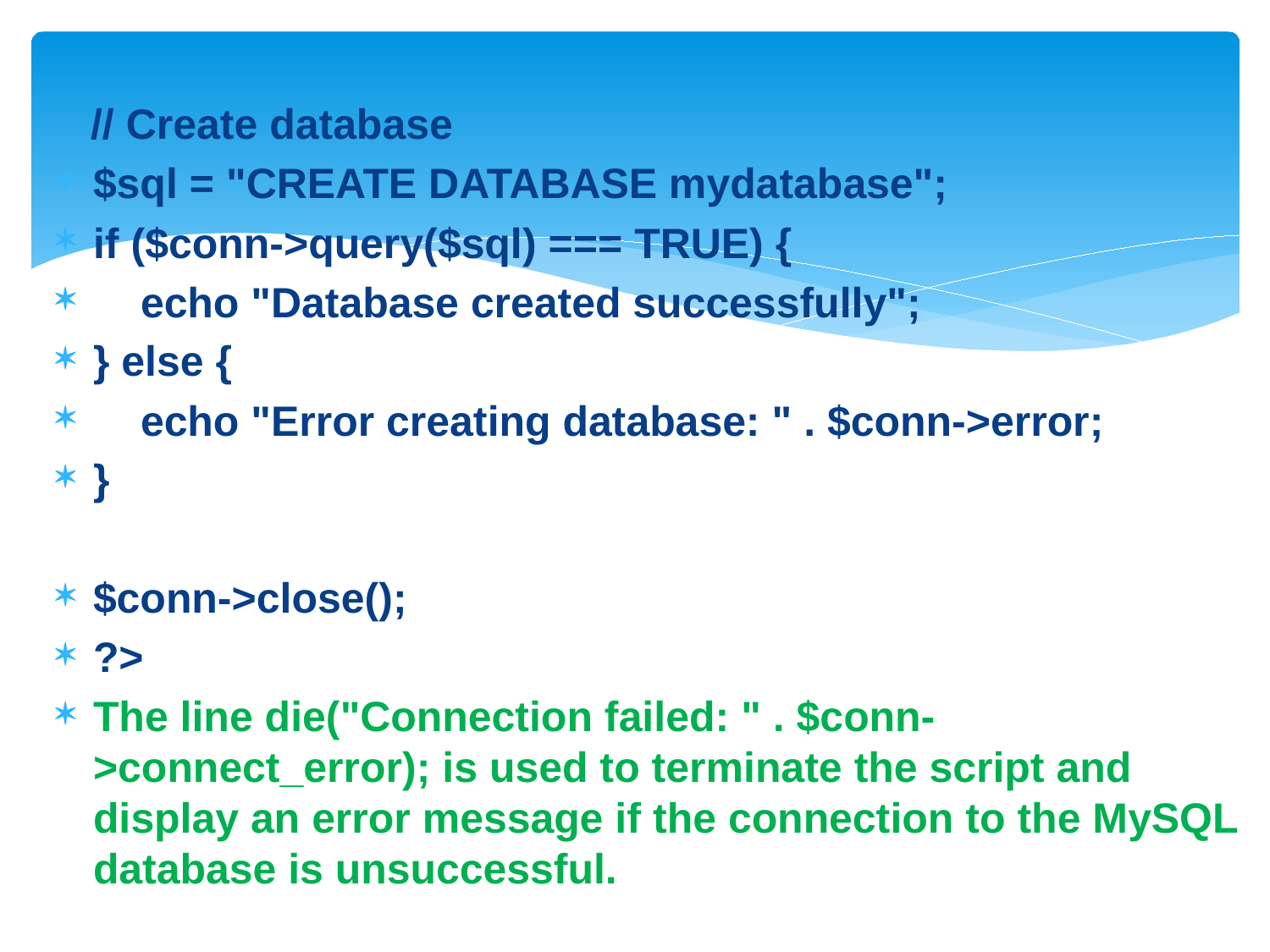

// Create database
$sql = "CREATE DATABASE mydatabase";
if ($conn->query($sql) === TRUE) {
    echo "Database created successfully";
} else {
    echo "Error creating database: " . $conn->error;
}

$conn->close();
?>
The line die("Connection failed: " . $conn->connect_error); is used to terminate the script and display an error message if the connection to the MySQL database is unsuccessful.